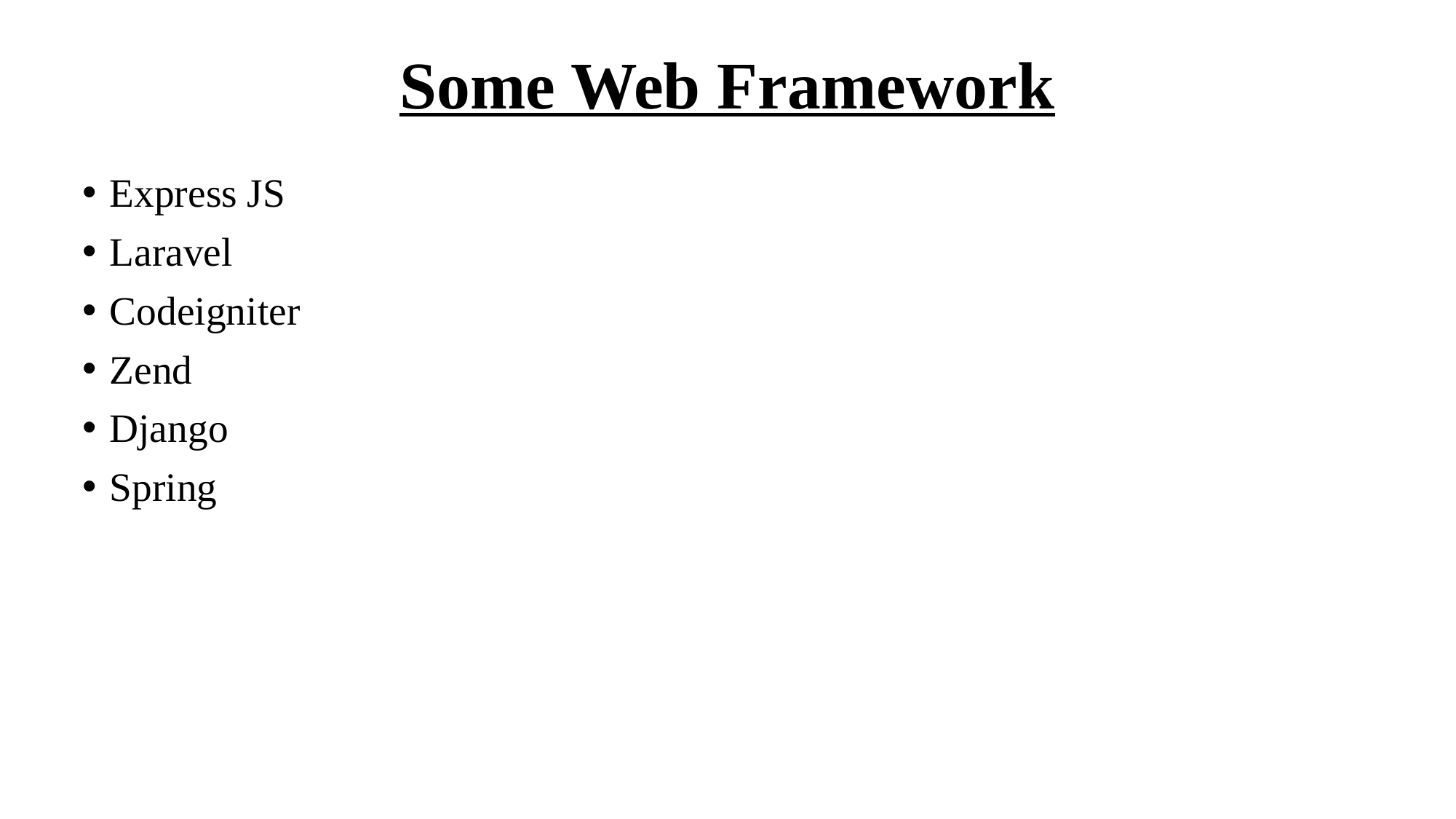

# Some Web Framework
Express JS
Laravel
Codeigniter
Zend
Django
Spring